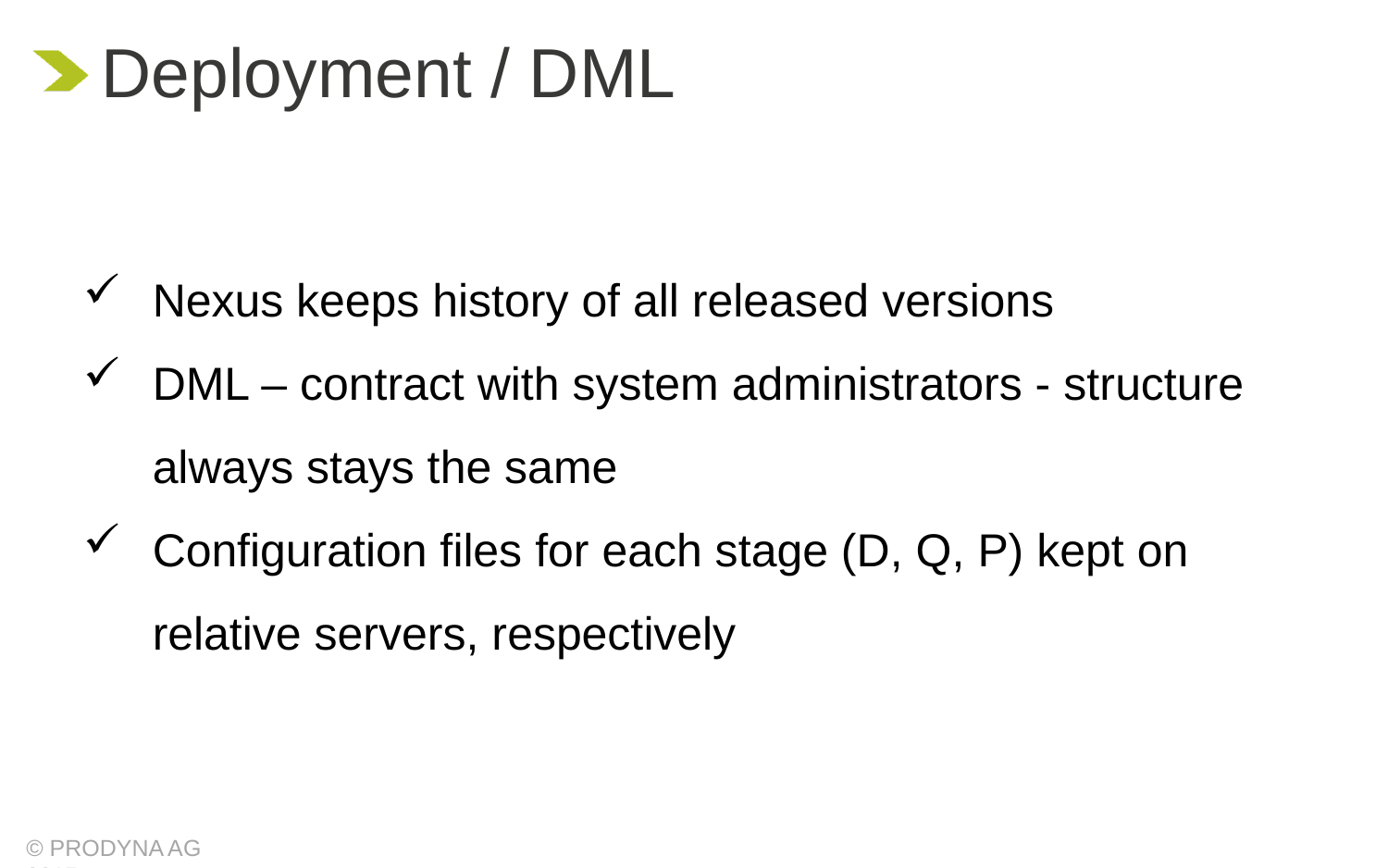

Deployment / DML

Nexus keeps history of all released versions
DML – contract with system administrators - structure always stays the same
Configuration files for each stage (D, Q, P) kept on relative servers, respectively